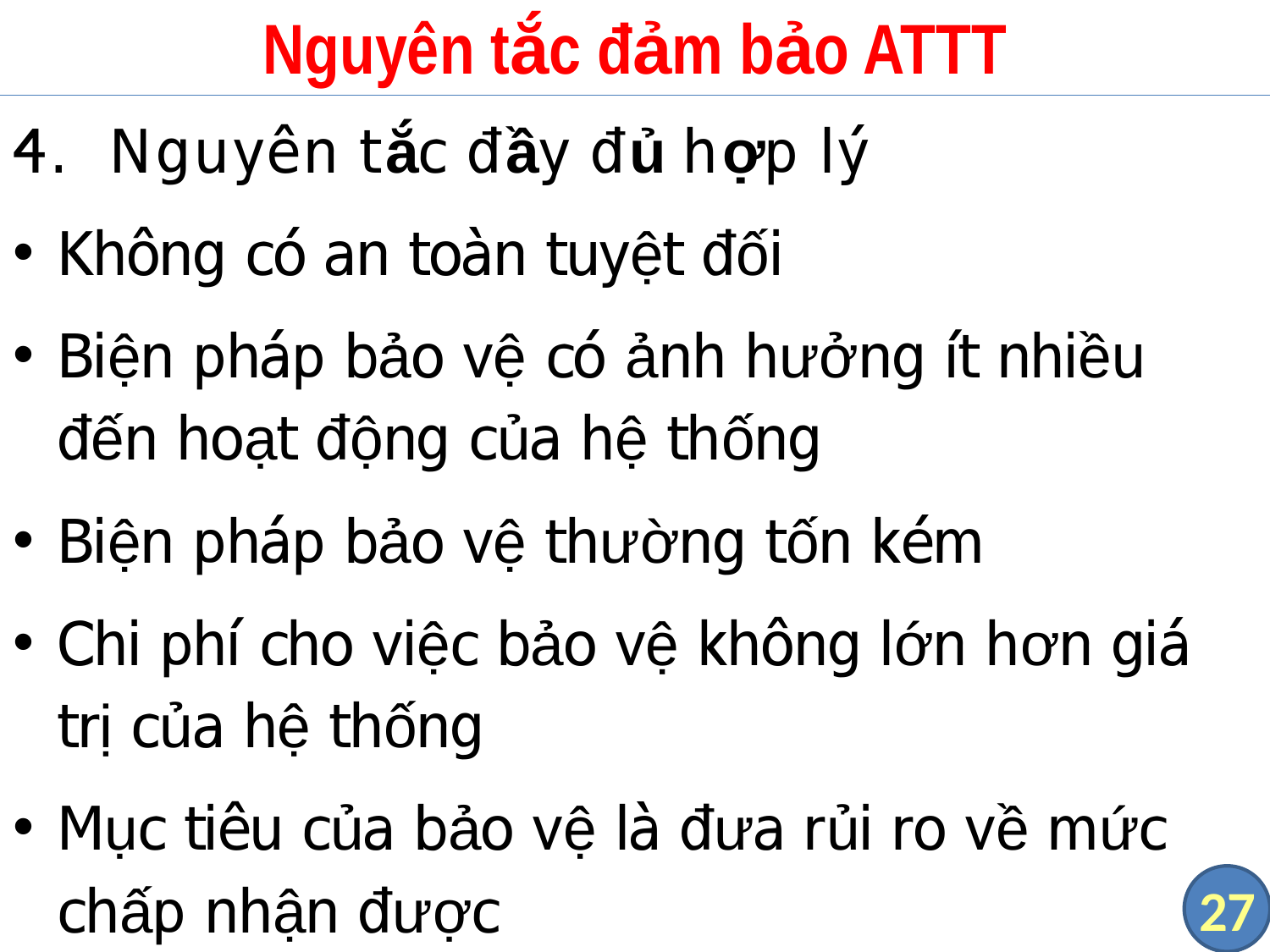

# Nguyên tắc đảm bảo ATTT
Nguyên tắc đầy đủ hợp lý
Không có an toàn tuyệt đối
Biện pháp bảo vệ có ảnh hưởng ít nhiều đến hoạt động của hệ thống
Biện pháp bảo vệ thường tốn kém
Chi phí cho việc bảo vệ không lớn hơn giá trị của hệ thống
Mục tiêu của bảo vệ là đưa rủi ro về mức chấp nhận được
27